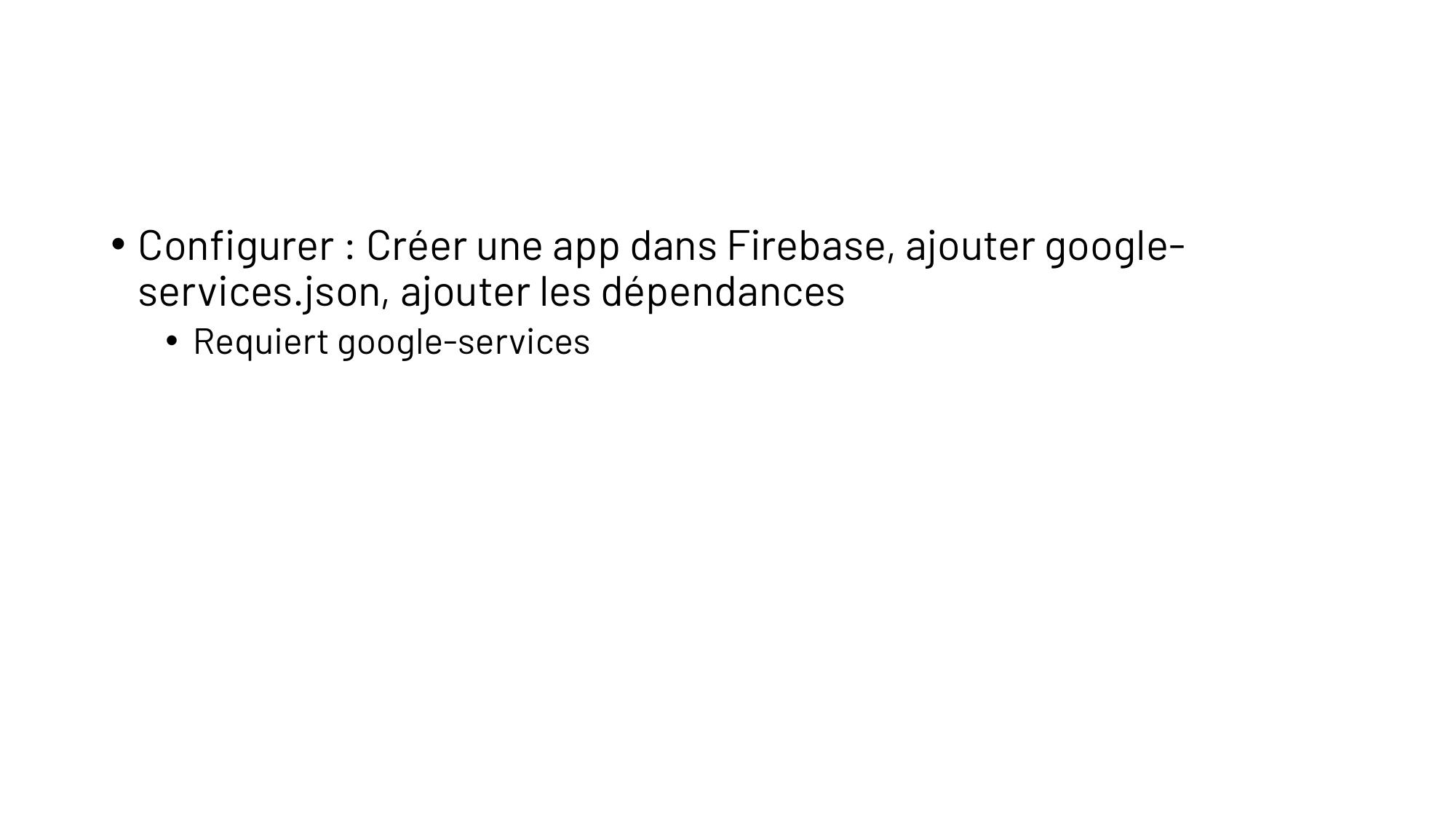

#
Configurer : Créer une app dans Firebase, ajouter google-services.json, ajouter les dépendances
Requiert google-services